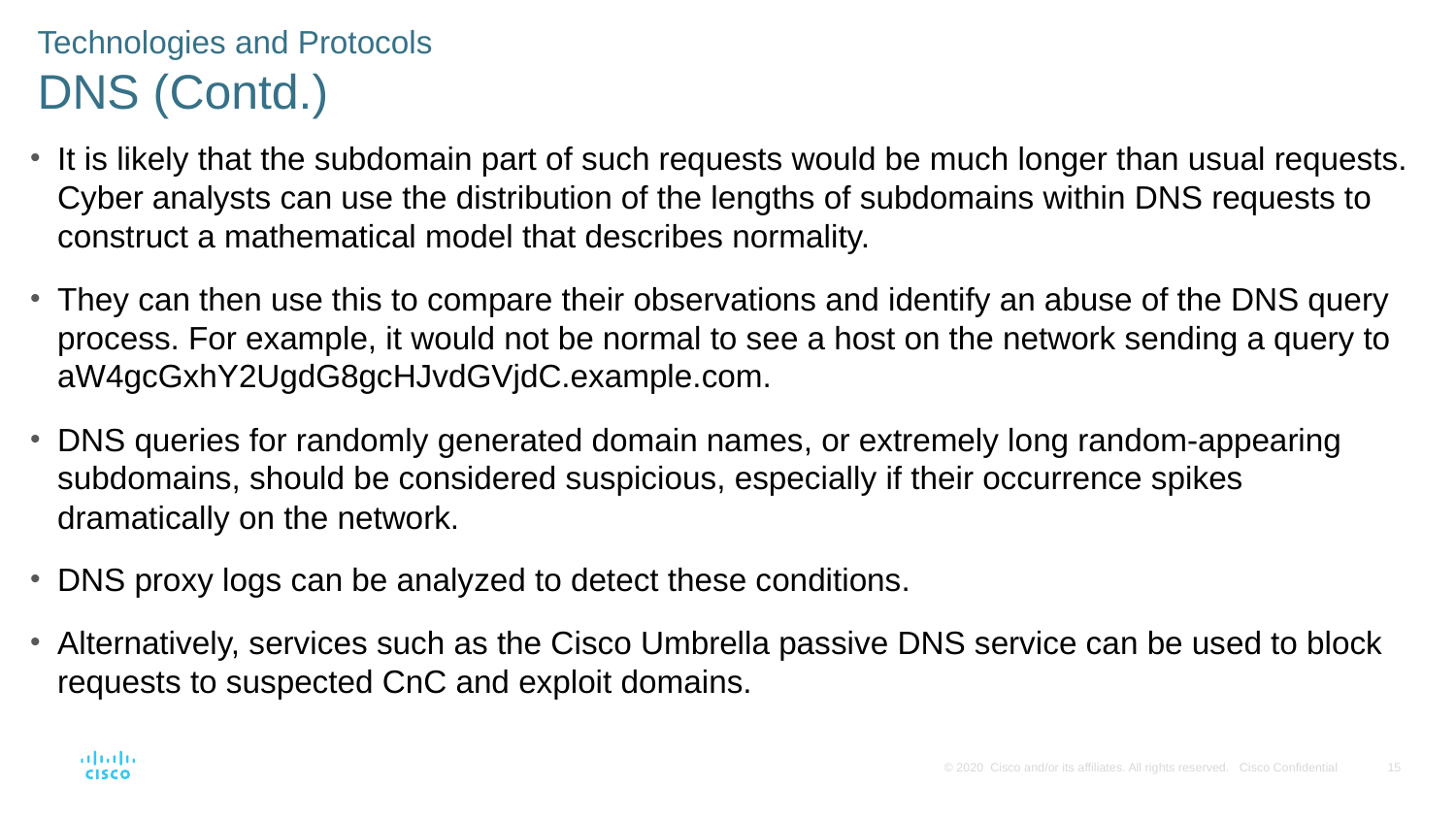

Technologies and Protocols
DNS (Contd.)
It is likely that the subdomain part of such requests would be much longer than usual requests. Cyber analysts can use the distribution of the lengths of subdomains within DNS requests to construct a mathematical model that describes normality.
They can then use this to compare their observations and identify an abuse of the DNS query process. For example, it would not be normal to see a host on the network sending a query to aW4gcGxhY2UgdG8gcHJvdGVjdC.example.com.
DNS queries for randomly generated domain names, or extremely long random-appearing subdomains, should be considered suspicious, especially if their occurrence spikes dramatically on the network.
DNS proxy logs can be analyzed to detect these conditions.
Alternatively, services such as the Cisco Umbrella passive DNS service can be used to block requests to suspected CnC and exploit domains.